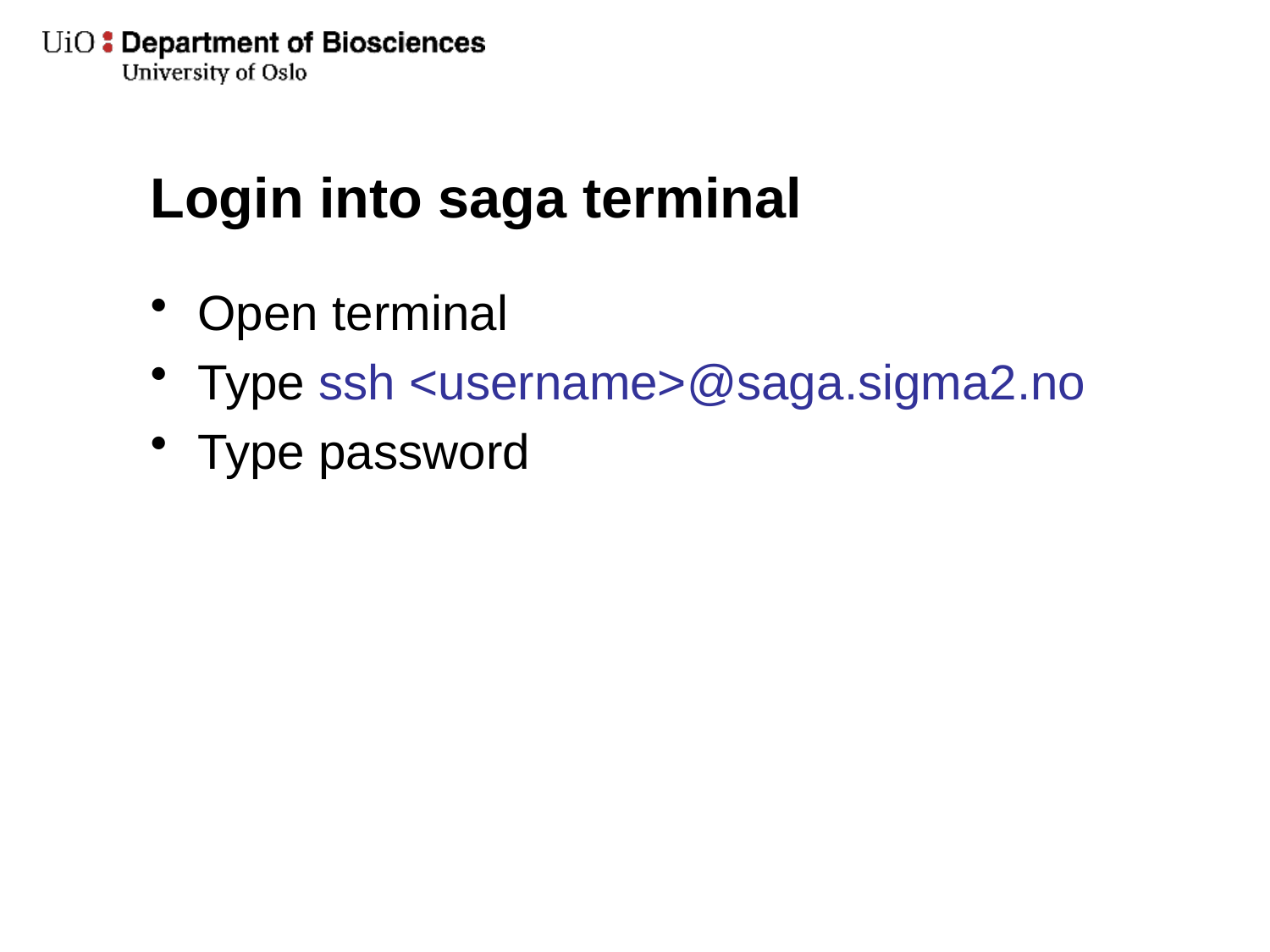

# Login into saga terminal
Open terminal
Type ssh <username>@saga.sigma2.no
Type password